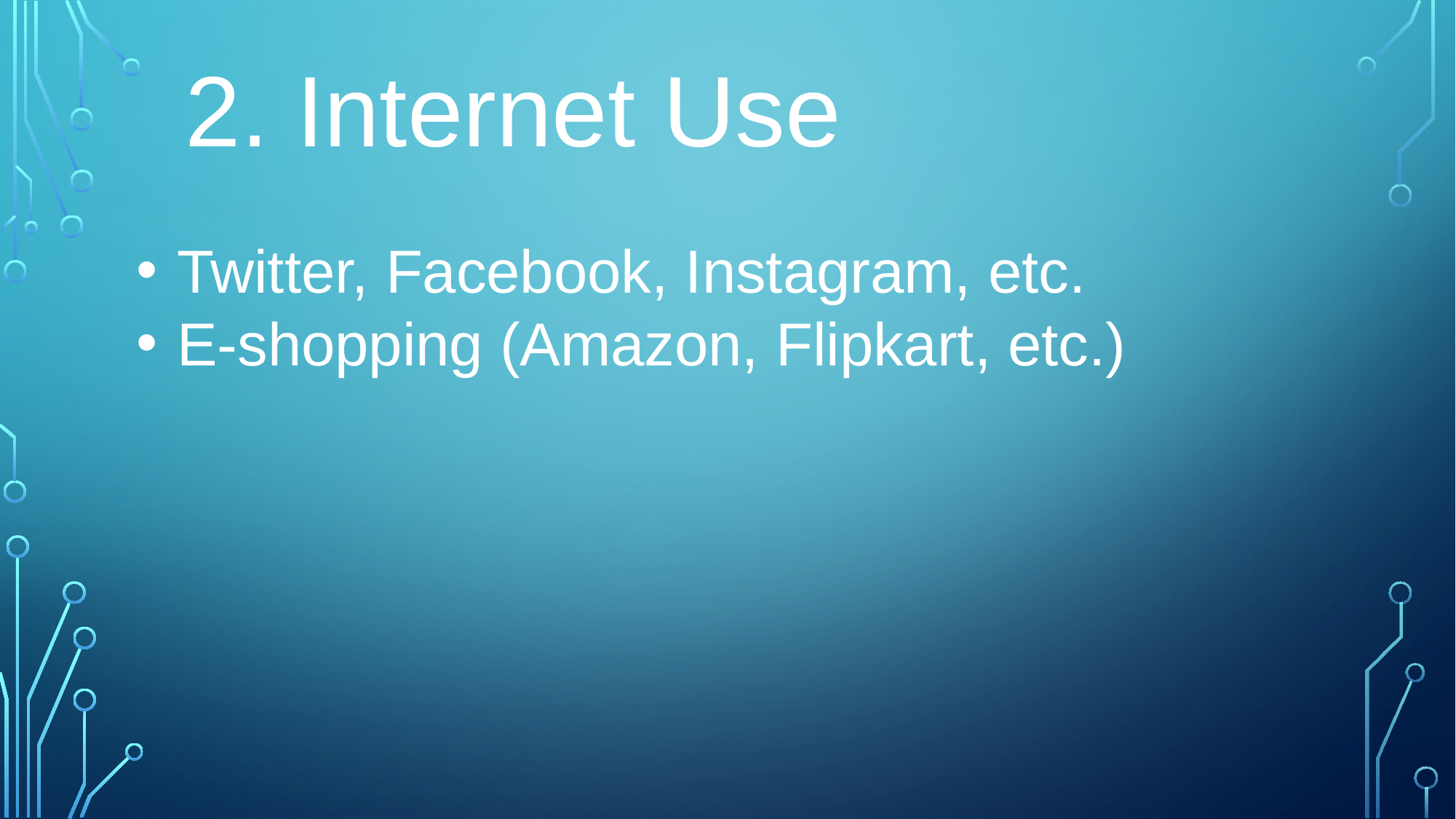

2. Internet Use
Twitter, Facebook, Instagram, etc.
E-shopping (Amazon, Flipkart, etc.)